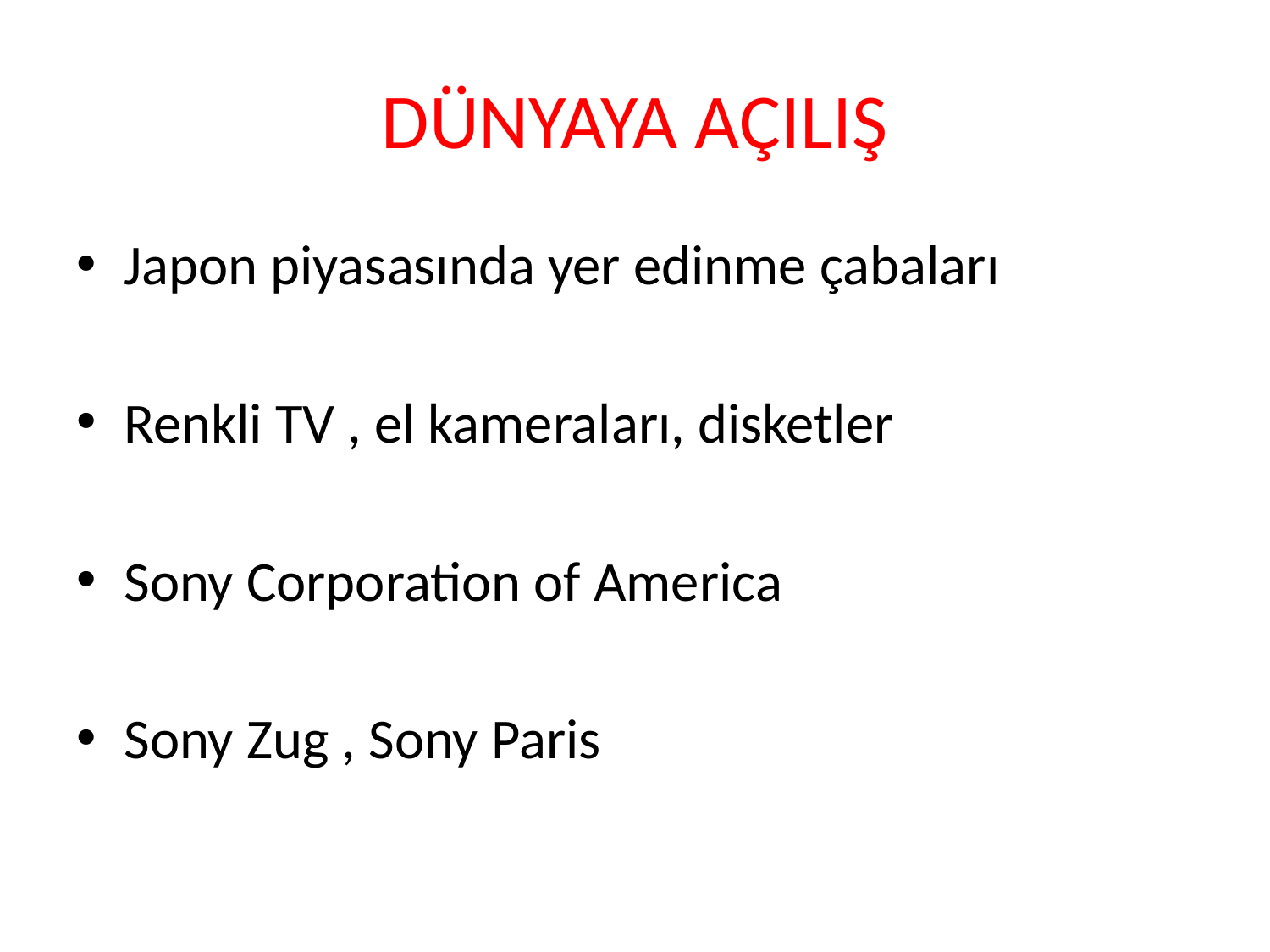

# DÜNYAYA AÇILIŞ
Japon piyasasında yer edinme çabaları

Renkli TV , el kameraları, disketler

Sony Corporation of America

Sony Zug , Sony Paris